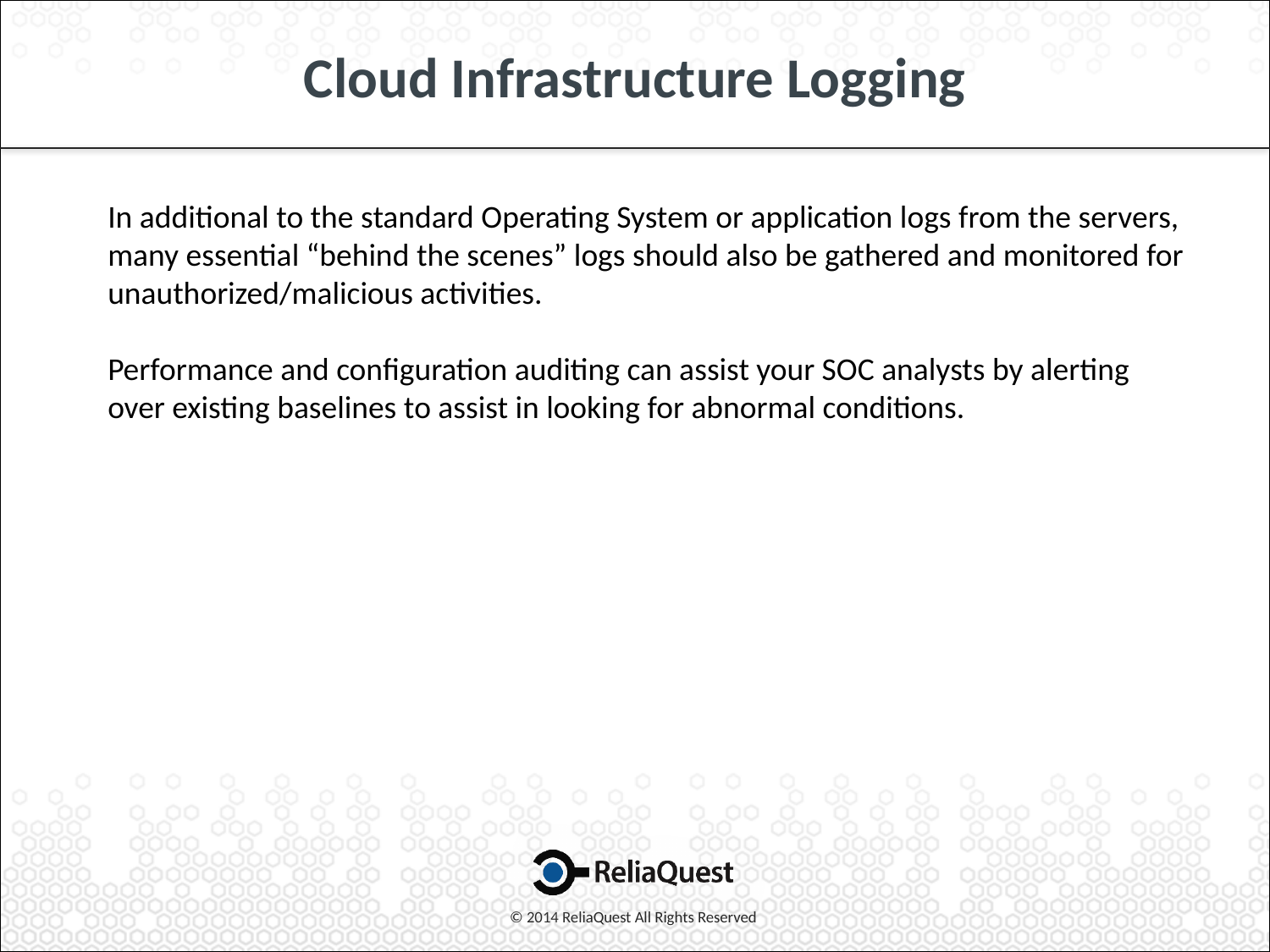

# Cloud Infrastructure Logging
In additional to the standard Operating System or application logs from the servers, many essential “behind the scenes” logs should also be gathered and monitored for unauthorized/malicious activities.

Performance and configuration auditing can assist your SOC analysts by alerting over existing baselines to assist in looking for abnormal conditions.